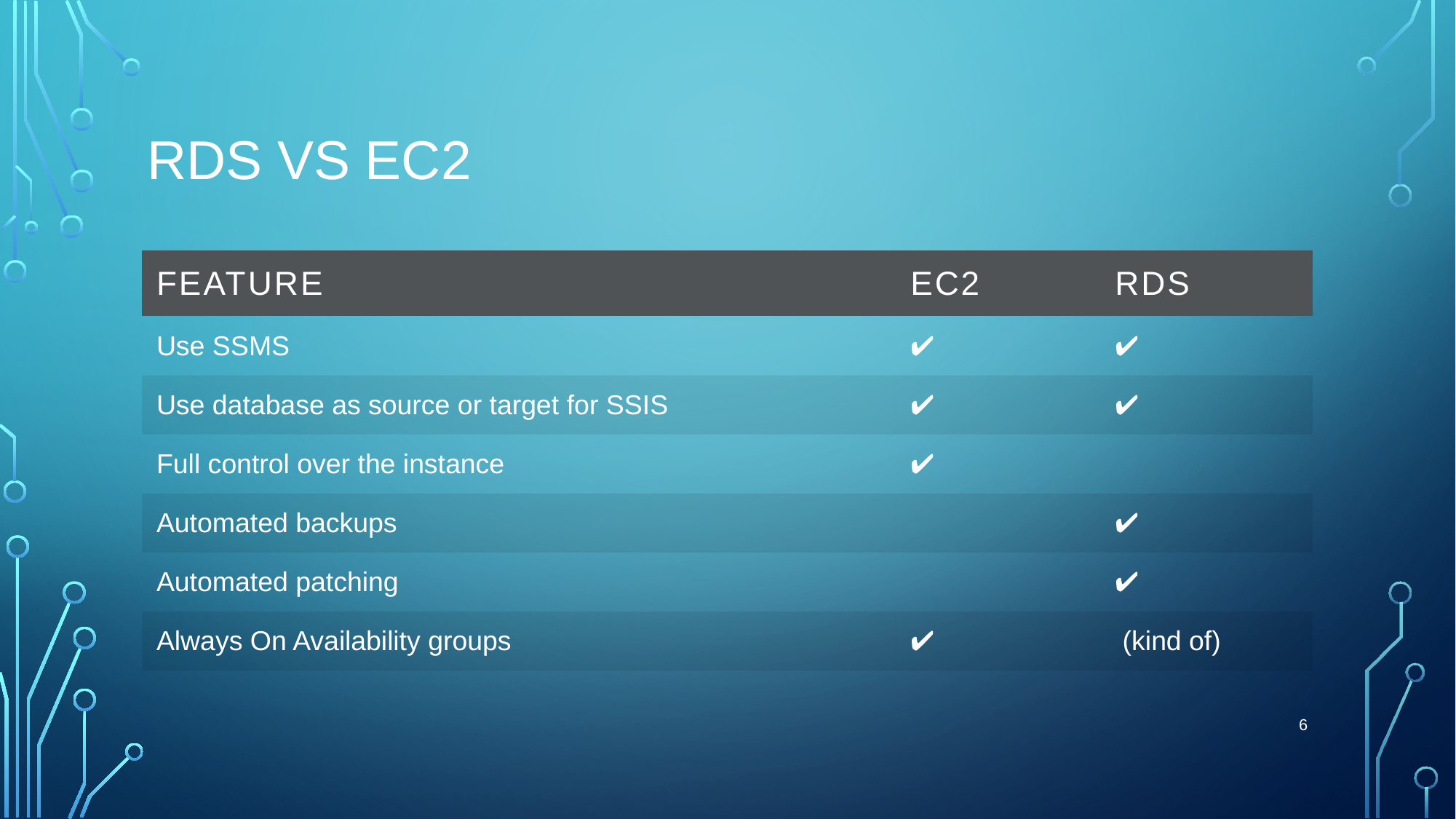

# RDS vs EC2
| FEATURE | EC2 | RDS |
| --- | --- | --- |
| Use SSMS | ✔ | ✔ |
| Use database as source or target for SSIS | ✔ | ✔ |
| Full control over the instance | ✔ |  |
| Automated backups |  | ✔ |
| Automated patching |  | ✔ |
| Always On Availability groups | ✔ | (kind of) |
6